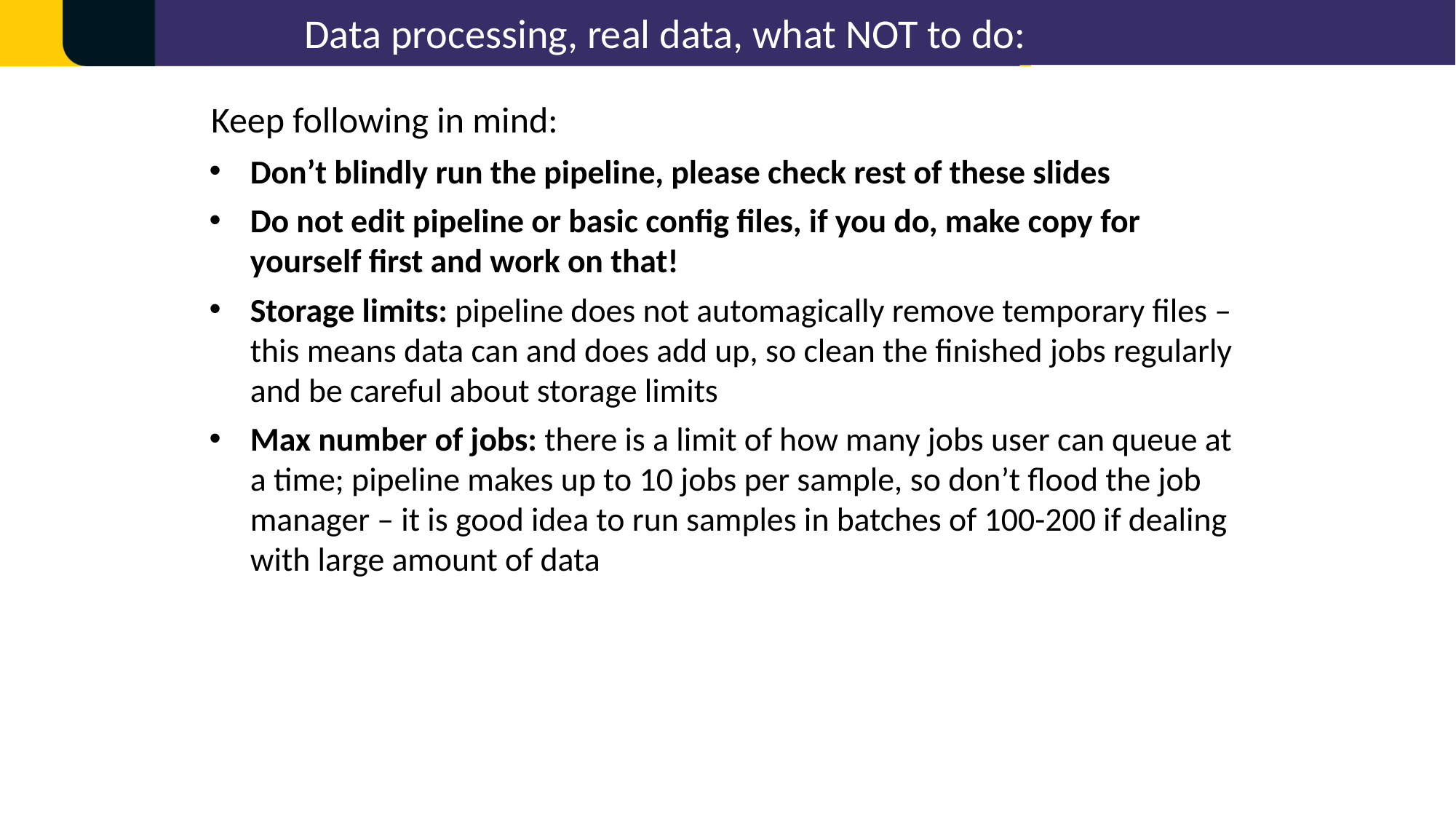

Data processing, real data, what NOT to do:
Keep following in mind:
Don’t blindly run the pipeline, please check rest of these slides
Do not edit pipeline or basic config files, if you do, make copy for yourself first and work on that!
Storage limits: pipeline does not automagically remove temporary files – this means data can and does add up, so clean the finished jobs regularly and be careful about storage limits
Max number of jobs: there is a limit of how many jobs user can queue at a time; pipeline makes up to 10 jobs per sample, so don’t flood the job manager – it is good idea to run samples in batches of 100-200 if dealing with large amount of data